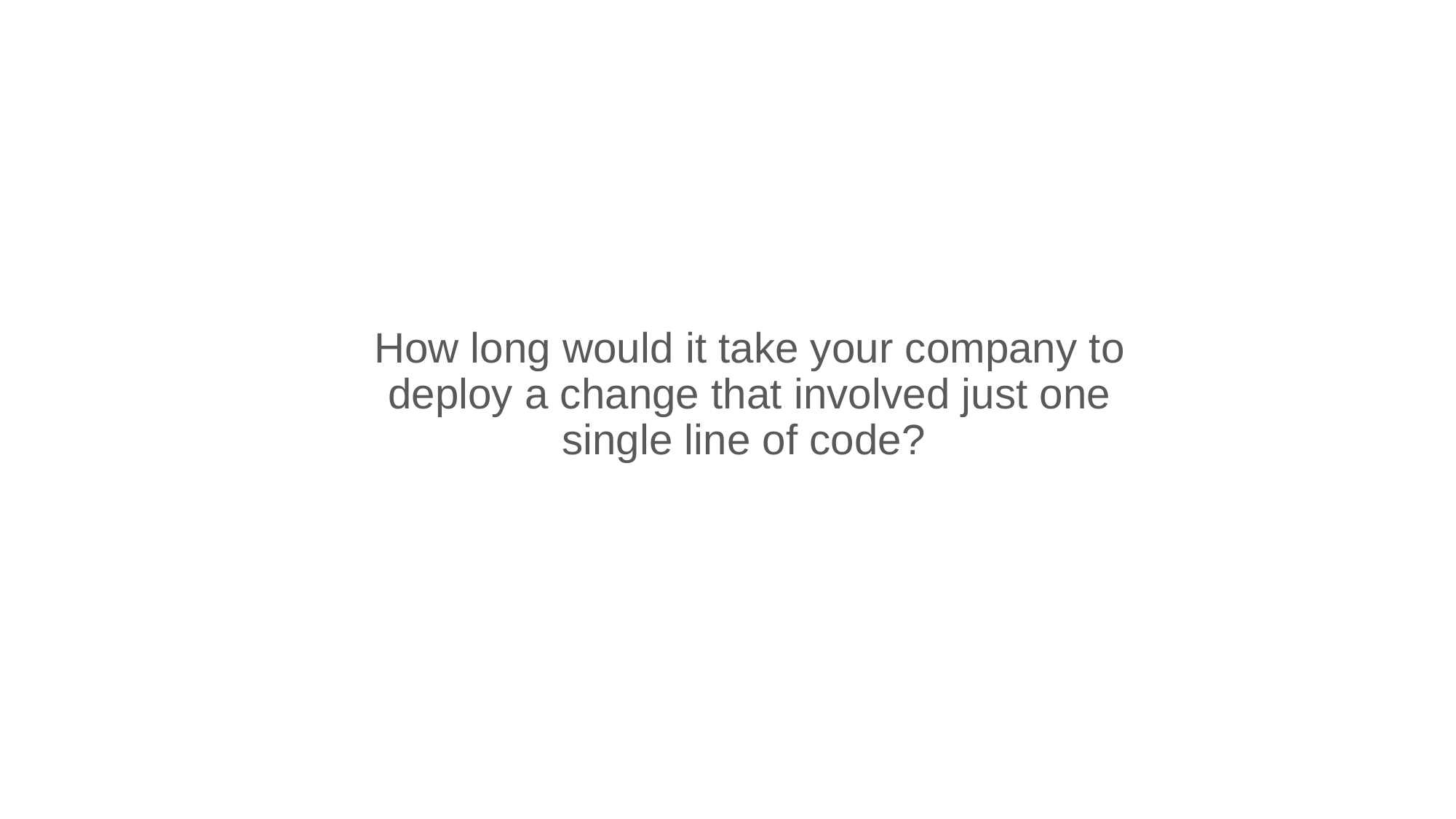

How long would it take your company to deploy a change that involved just one single line of code?